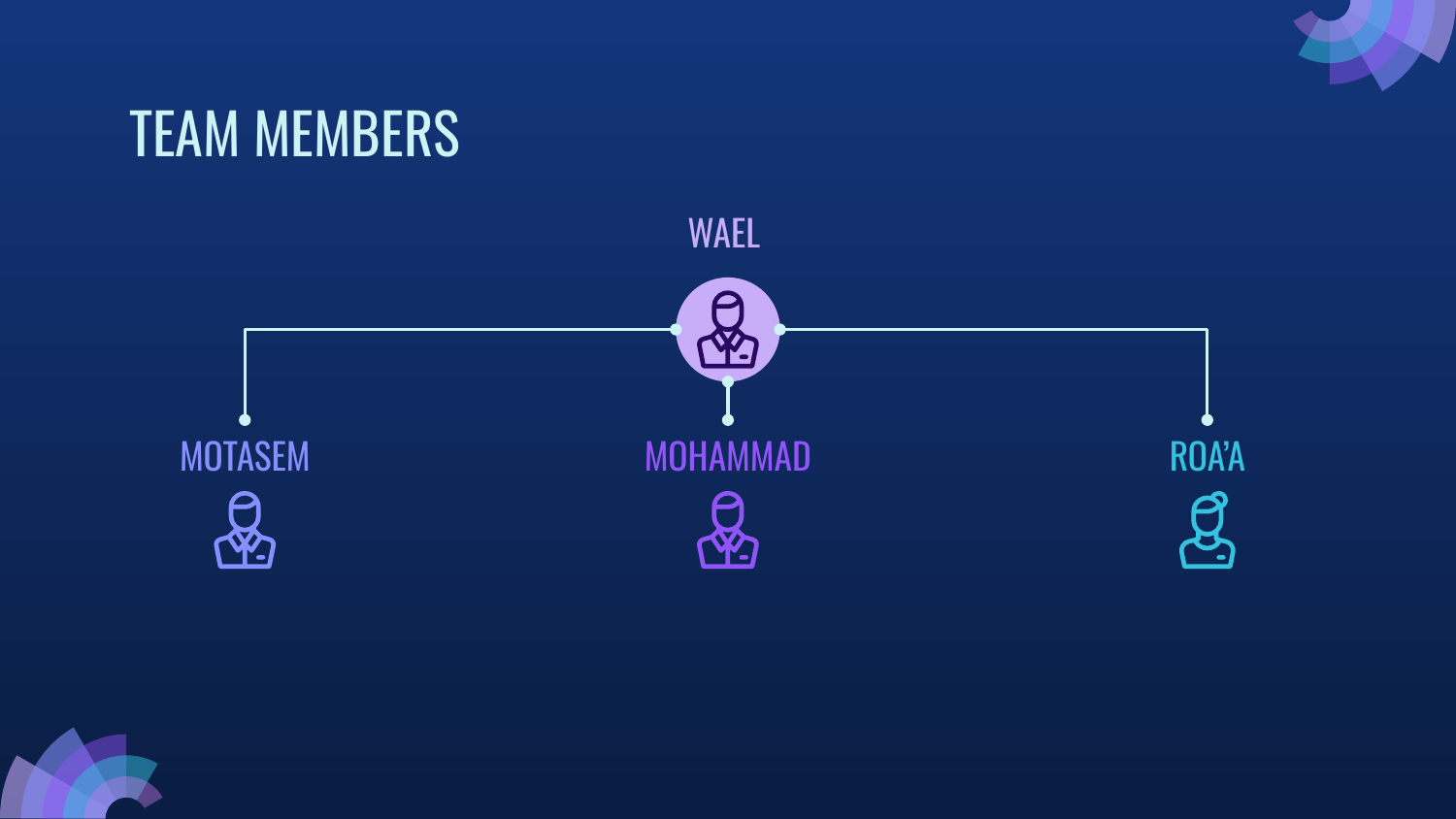

# TEAM MEMBERS
WAEL

MOHAMMAD
MOTASEM
ROA’A